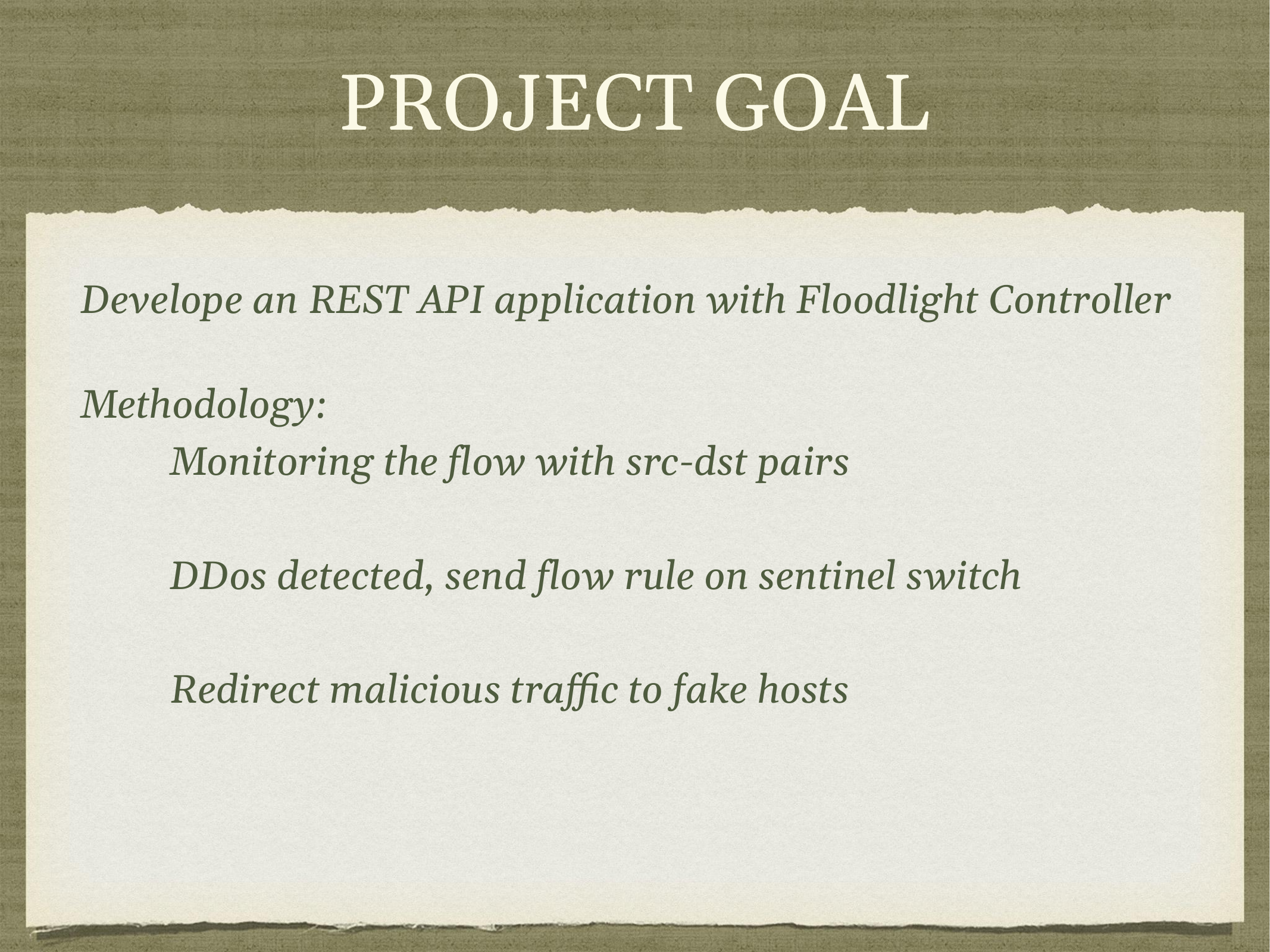

# PROJECT GOAL
Develope an REST API application with Floodlight Controller
Methodology:
	Monitoring the flow with src-dst pairs
	DDos detected, send flow rule on sentinel switch
	Redirect malicious traffic to fake hosts